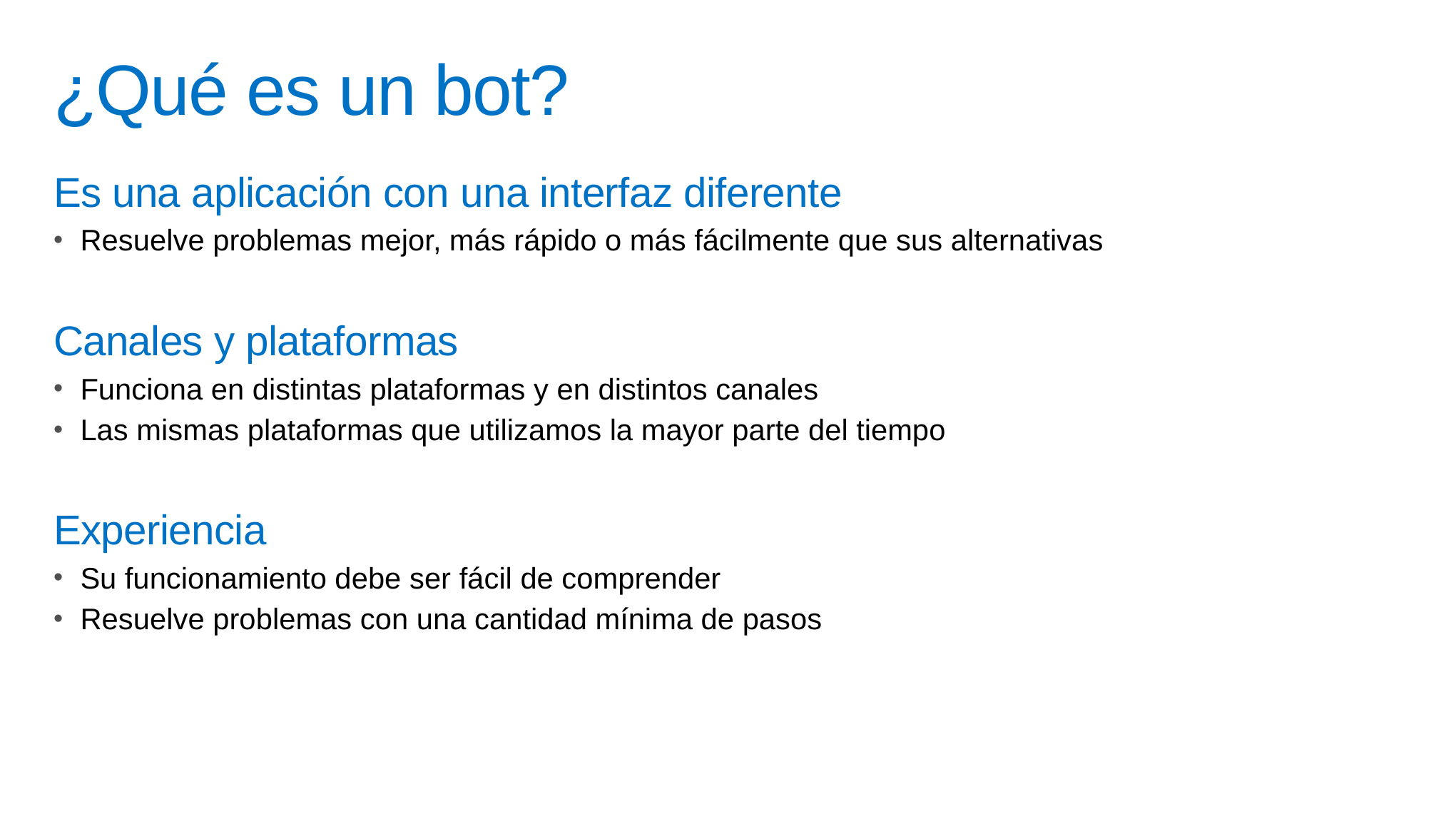

# ¿Qué es un bot?
Es una aplicación con una interfaz diferente
Resuelve problemas mejor, más rápido o más fácilmente que sus alternativas

Canales y plataformas
Funciona en distintas plataformas y en distintos canales
Las mismas plataformas que utilizamos la mayor parte del tiempo

Experiencia
Su funcionamiento debe ser fácil de comprender
Resuelve problemas con una cantidad mínima de pasos